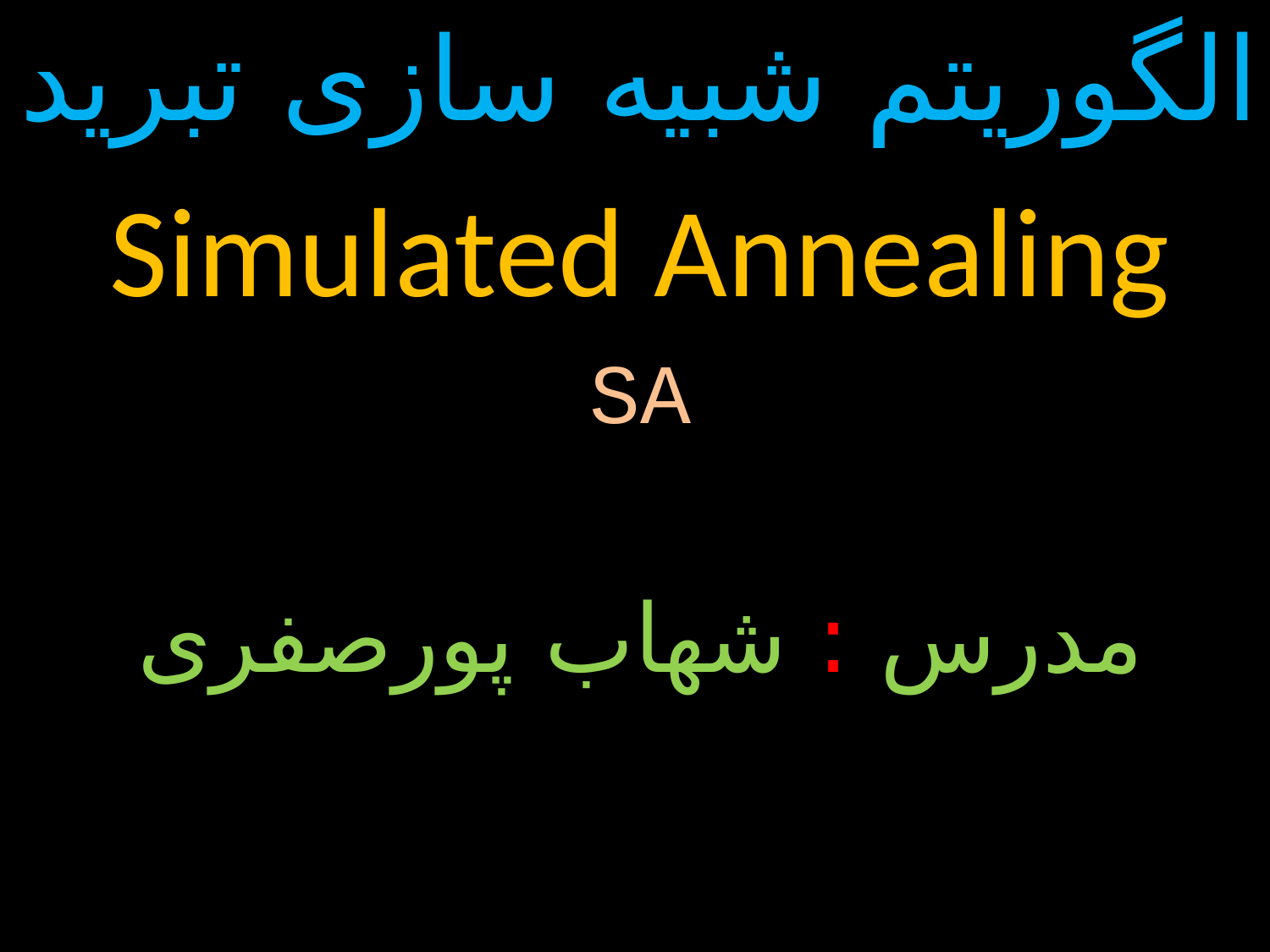

الگوریتم شبیه سازی تبرید
Simulated Annealing
SA

مدرس : شهاب پورصفری